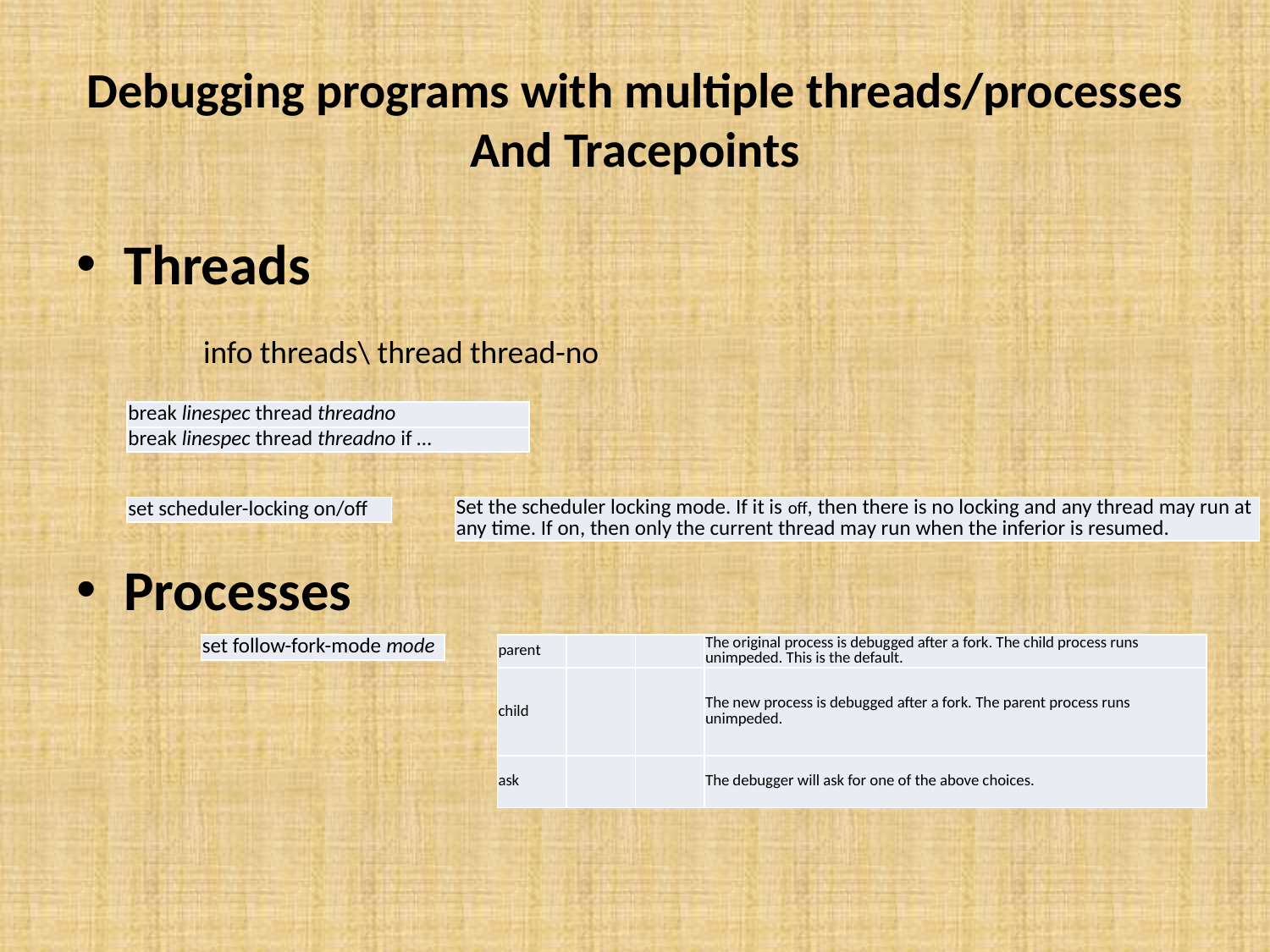

# Debugging programs with multiple threads/processes And Tracepoints
Threads
	info threads\ thread thread-no

Processes

| break linespec thread threadno |
| --- |
| break linespec thread threadno if … |
| set scheduler-locking on/off |
| --- |
| Set the scheduler locking mode. If it is off, then there is no locking and any thread may run at any time. If on, then only the current thread may run when the inferior is resumed. |
| --- |
| set follow-fork-mode mode |
| --- |
| parent |  |  | The original process is debugged after a fork. The child process runs unimpeded. This is the default. |
| --- | --- | --- | --- |
| child |  |  | The new process is debugged after a fork. The parent process runs unimpeded. |
| ask |  |  | The debugger will ask for one of the above choices. |